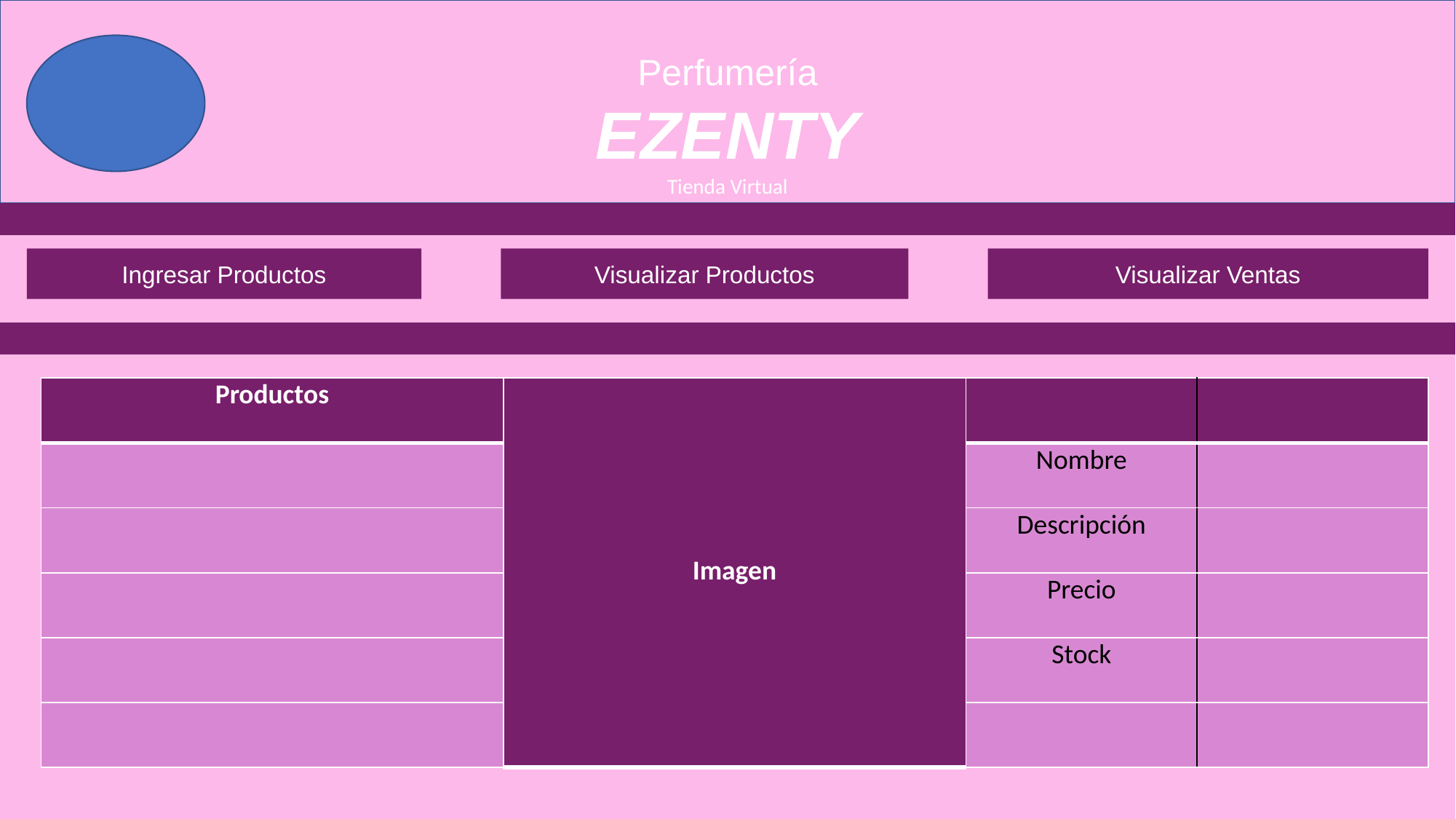

Perfumería
EZENTY
Tienda Virtual

Ingresar Productos
Visualizar Productos
Visualizar Ventas

| Productos | Imagen |  |  |
| --- | --- | --- | --- |
|  |  | Nombre |  |
|  |  | Descripción |  |
|  |  | Precio |  |
|  |  | Stock |  |
|  |  |  |  |